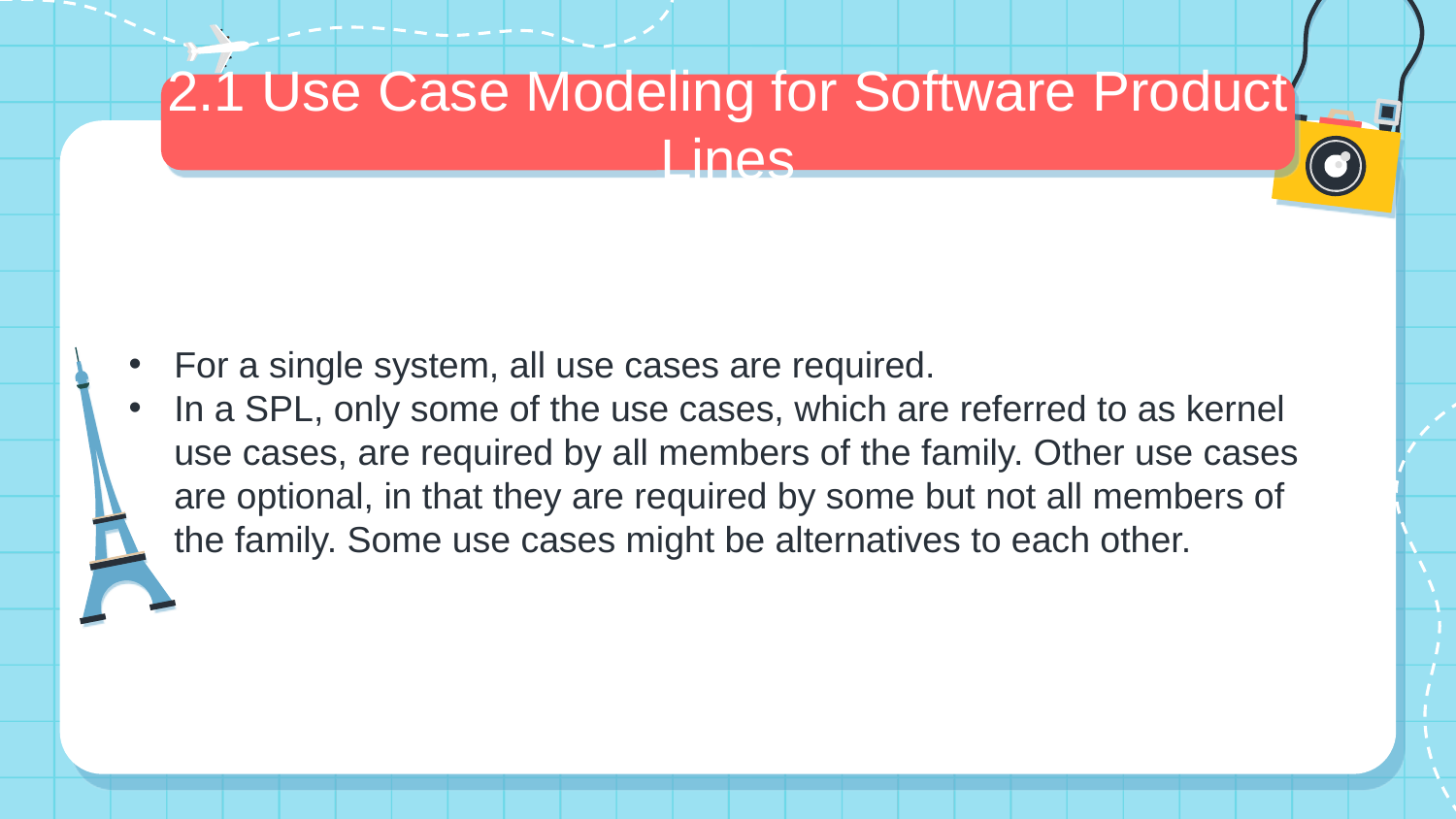

# 2.1 Use Case Modeling for Software Product Lines
For a single system, all use cases are required.
In a SPL, only some of the use cases, which are referred to as kernel use cases, are required by all members of the family. Other use cases are optional, in that they are required by some but not all members of the family. Some use cases might be alternatives to each other.